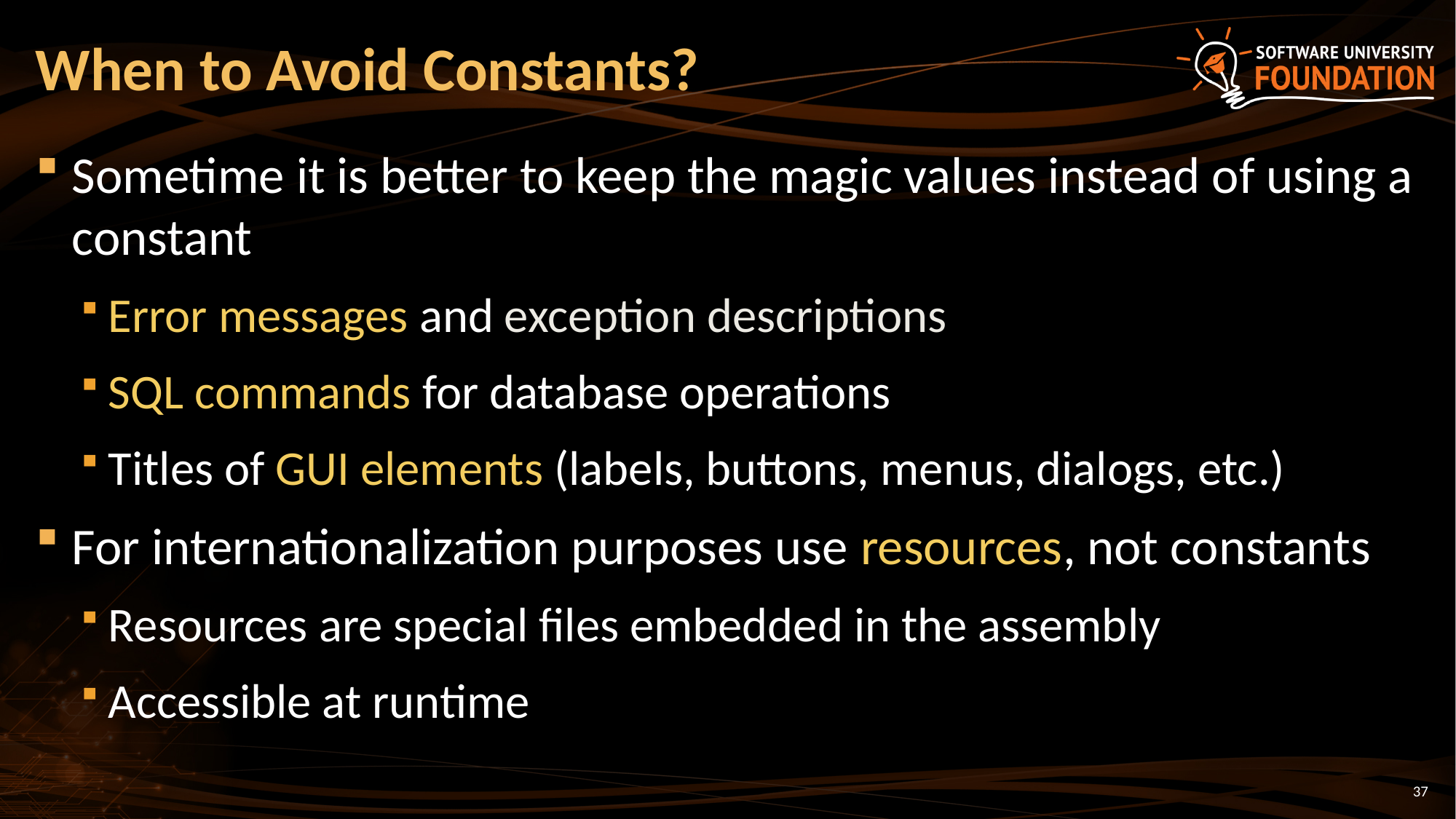

# When to Avoid Constants?
Sometime it is better to keep the magic values instead of using a constant
Error messages and exception descriptions
SQL commands for database operations
Titles of GUI elements (labels, buttons, menus, dialogs, etc.)
For internationalization purposes use resources, not constants
Resources are special files embedded in the assembly
Accessible at runtime
37